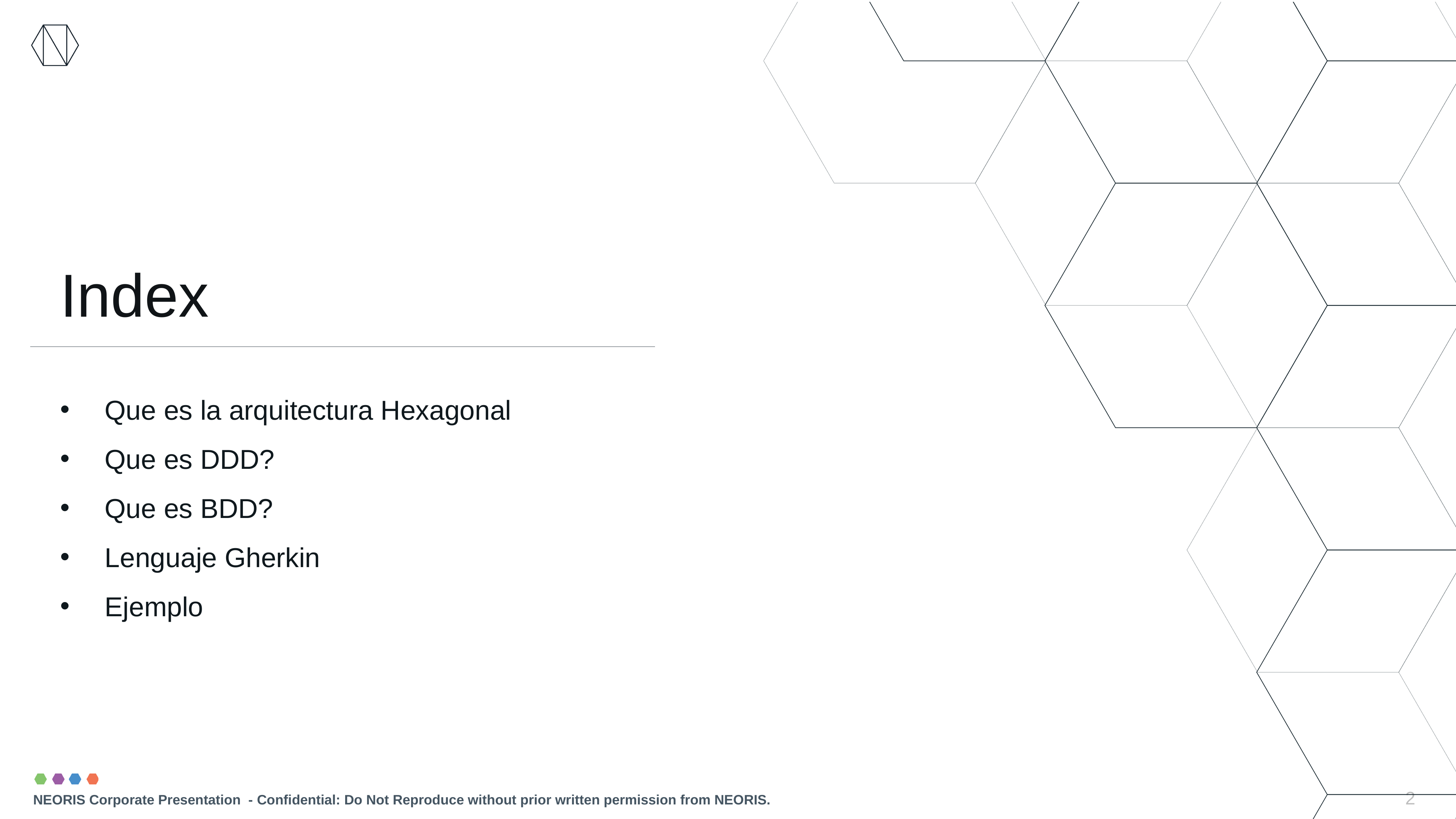

Que es la arquitectura Hexagonal
Que es DDD?
Que es BDD?
Lenguaje Gherkin
Ejemplo